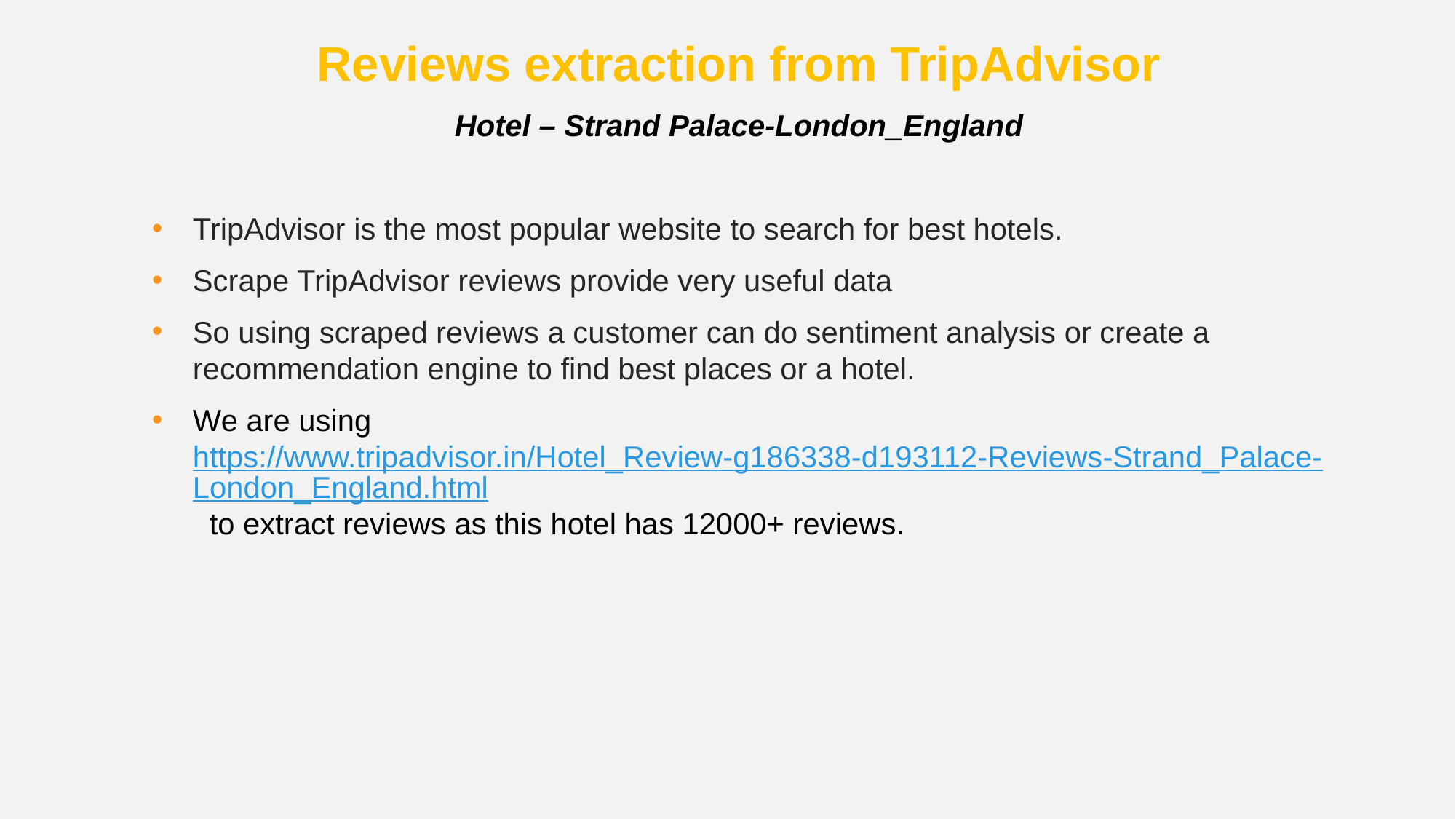

Reviews extraction from TripAdvisor
Hotel – Strand Palace-London_England

TripAdvisor is the most popular website to search for best hotels.
Scrape TripAdvisor reviews provide very useful data
So using scraped reviews a customer can do sentiment analysis or create a recommendation engine to find best places or a hotel.
We are using  https://www.tripadvisor.in/Hotel_Review-g186338-d193112-Reviews-Strand_Palace-London_England.html  to extract reviews as this hotel has 12000+ reviews.